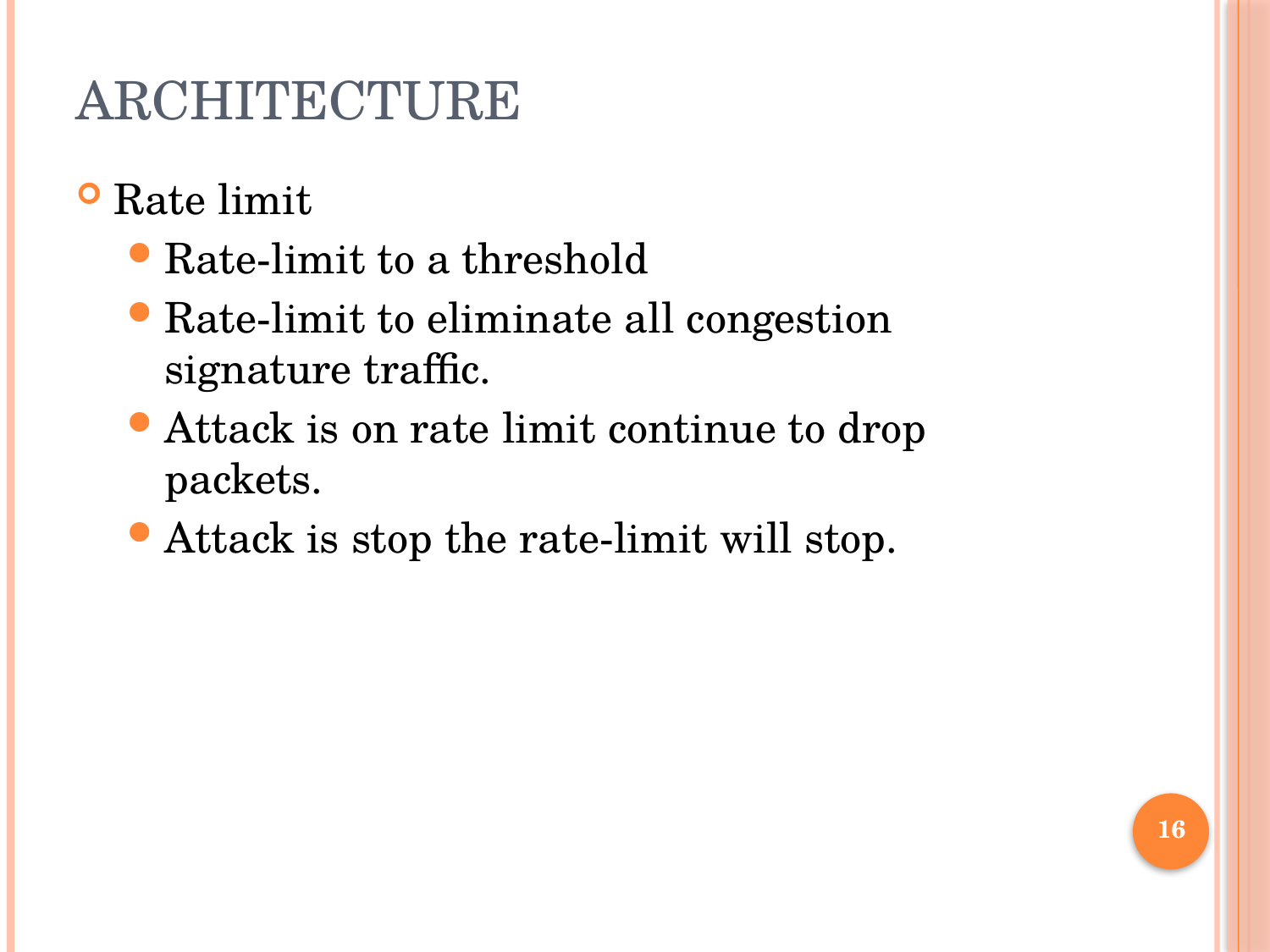

# Architecture
Rate limit
Rate-limit to a threshold
Rate-limit to eliminate all congestion signature traffic.
Attack is on rate limit continue to drop packets.
Attack is stop the rate-limit will stop.

16